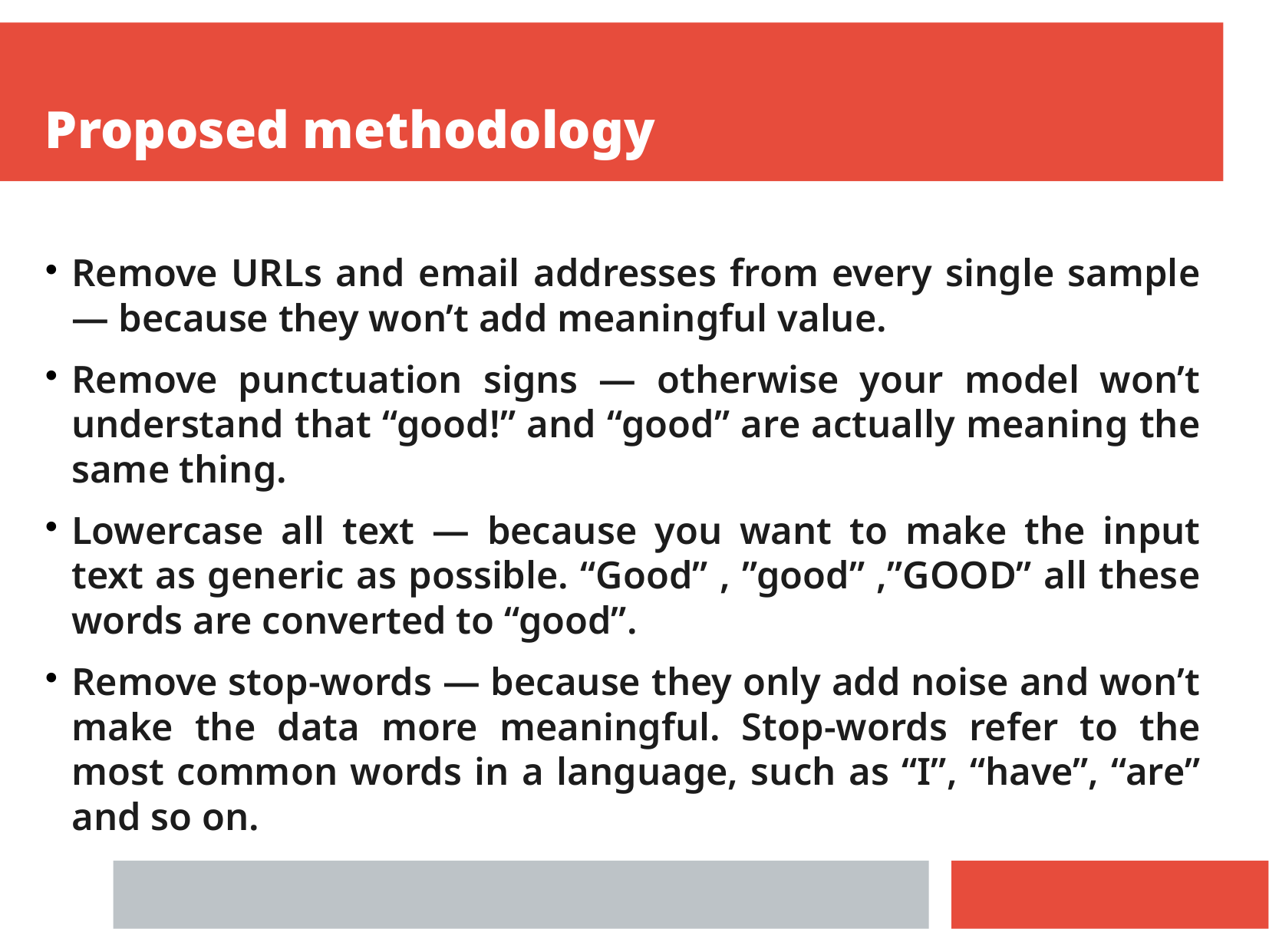

Proposed methodology
Remove URLs and email addresses from every single sample — because they won’t add meaningful value.
Remove punctuation signs — otherwise your model won’t understand that “good!” and “good” are actually meaning the same thing.
Lowercase all text — because you want to make the input text as generic as possible. “Good” , ”good” ,”GOOD” all these words are converted to “good”.
Remove stop-words — because they only add noise and won’t make the data more meaningful. Stop-words refer to the most common words in a language, such as “I”, “have”, “are” and so on.